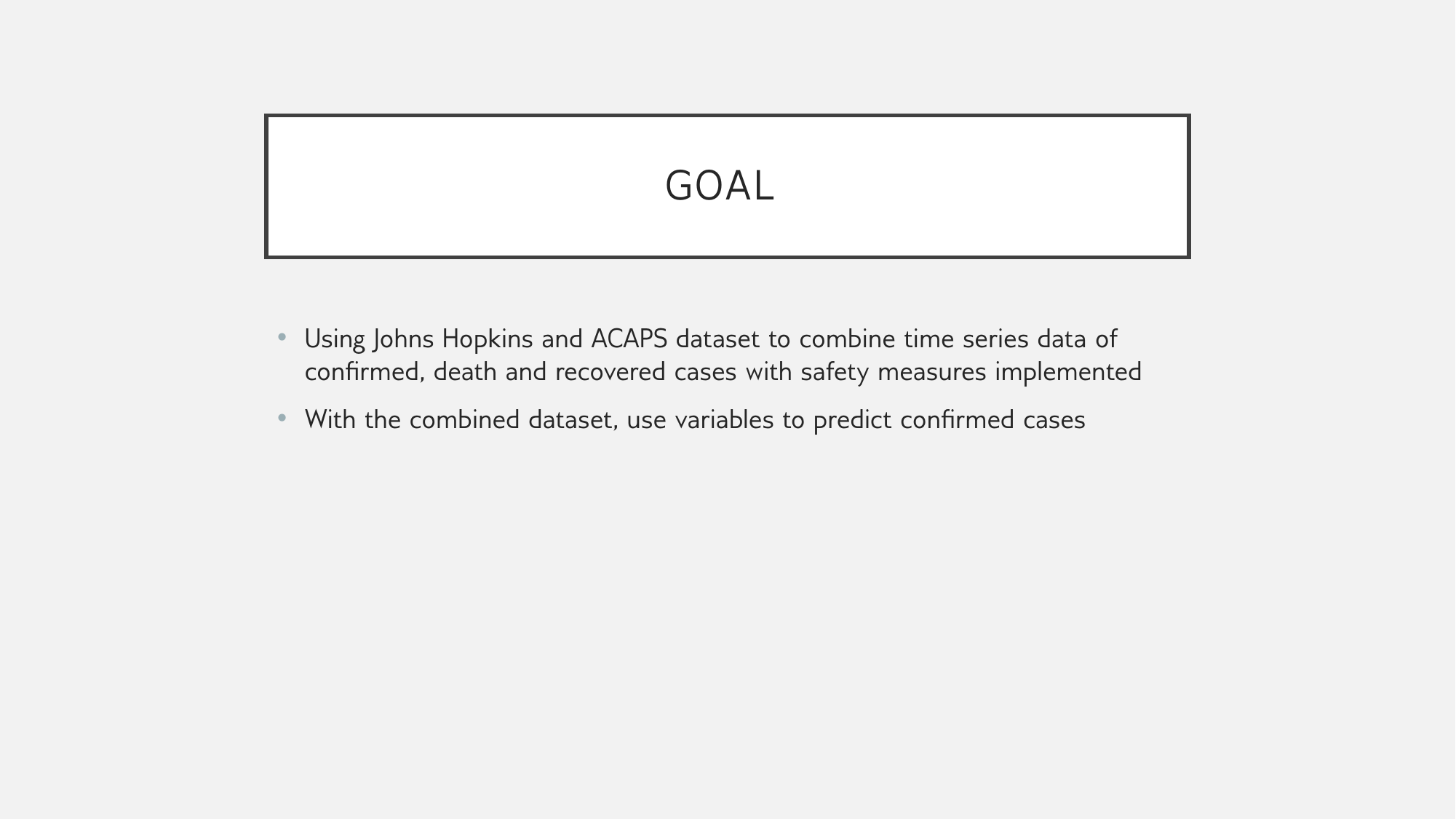

# Goal
Using Johns Hopkins and ACAPS dataset to combine time series data of confirmed, death and recovered cases with safety measures implemented
With the combined dataset, use variables to predict confirmed cases